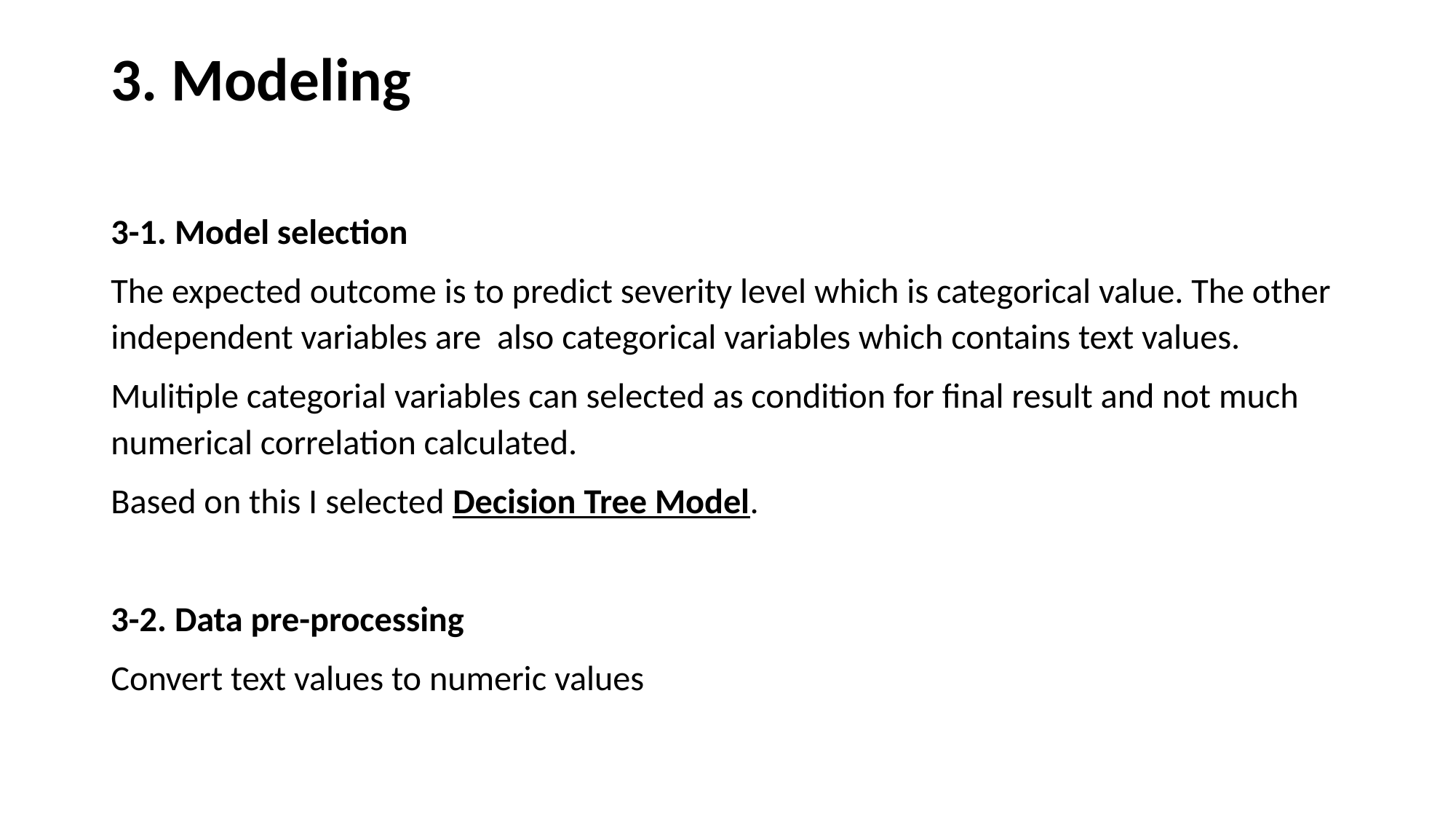

# 3. Modeling
3-1. Model selection
The expected outcome is to predict severity level which is categorical value. The other independent variables are  also categorical variables which contains text values.
Mulitiple categorial variables can selected as condition for final result and not much numerical correlation calculated.
Based on this I selected Decision Tree Model.

3-2. Data pre-processing
Convert text values to numeric values